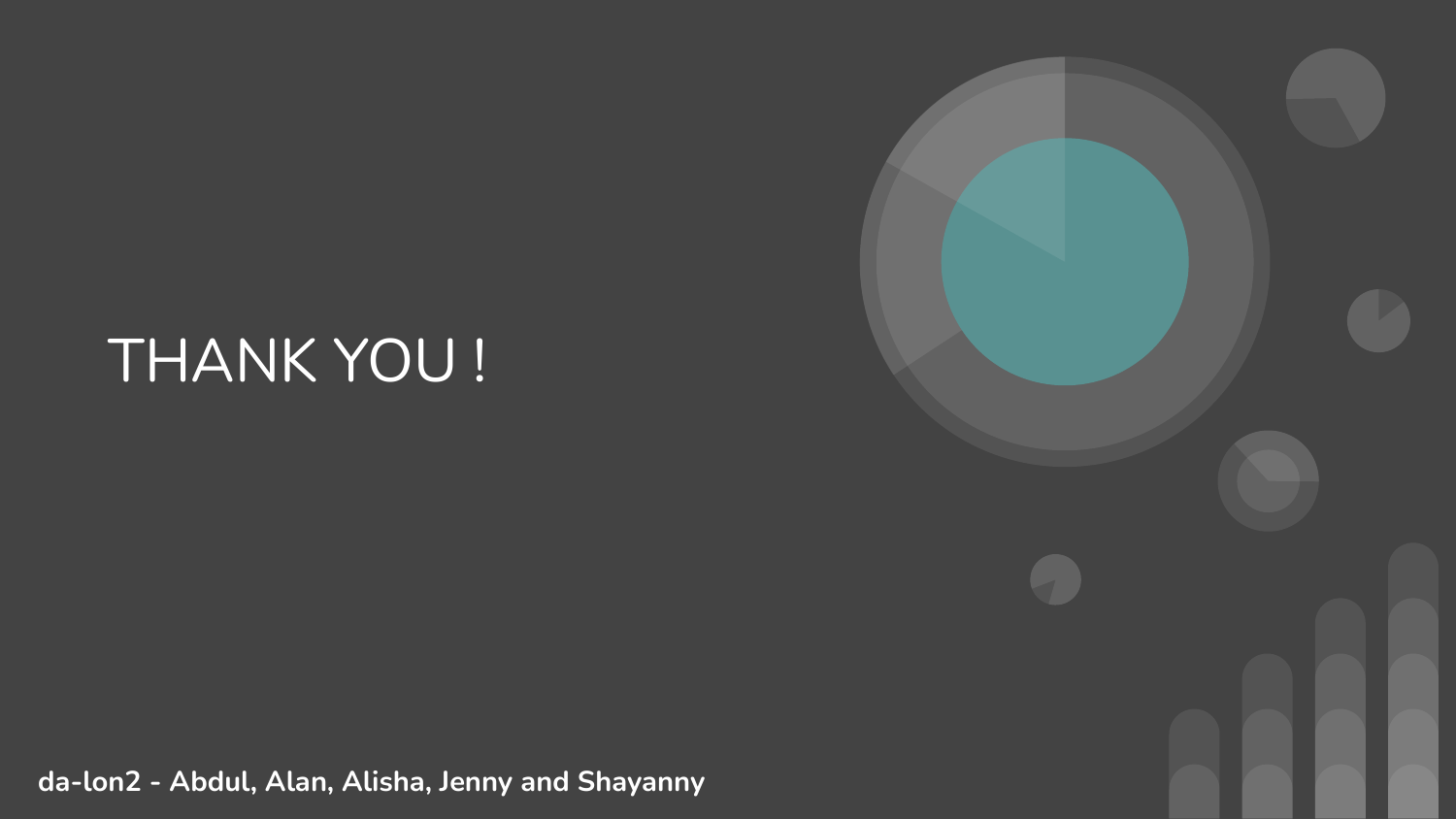

THANK YOU !

da-lon2 - Abdul, Alan, Alisha, Jenny and Shayanny